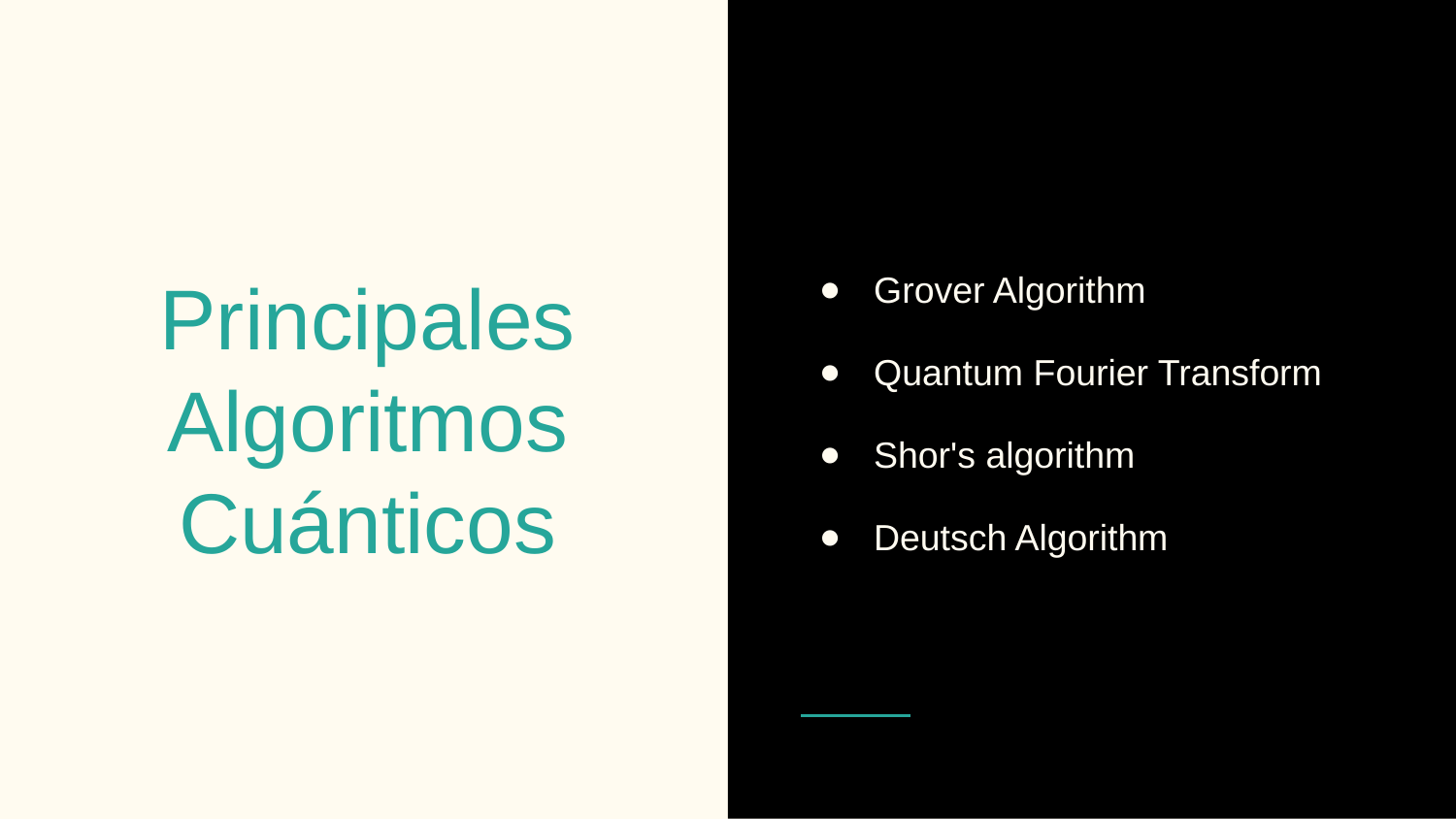

Grover Algorithm
Quantum Fourier Transform
Shor's algorithm
Deutsch Algorithm
# Principales Algoritmos Cuánticos